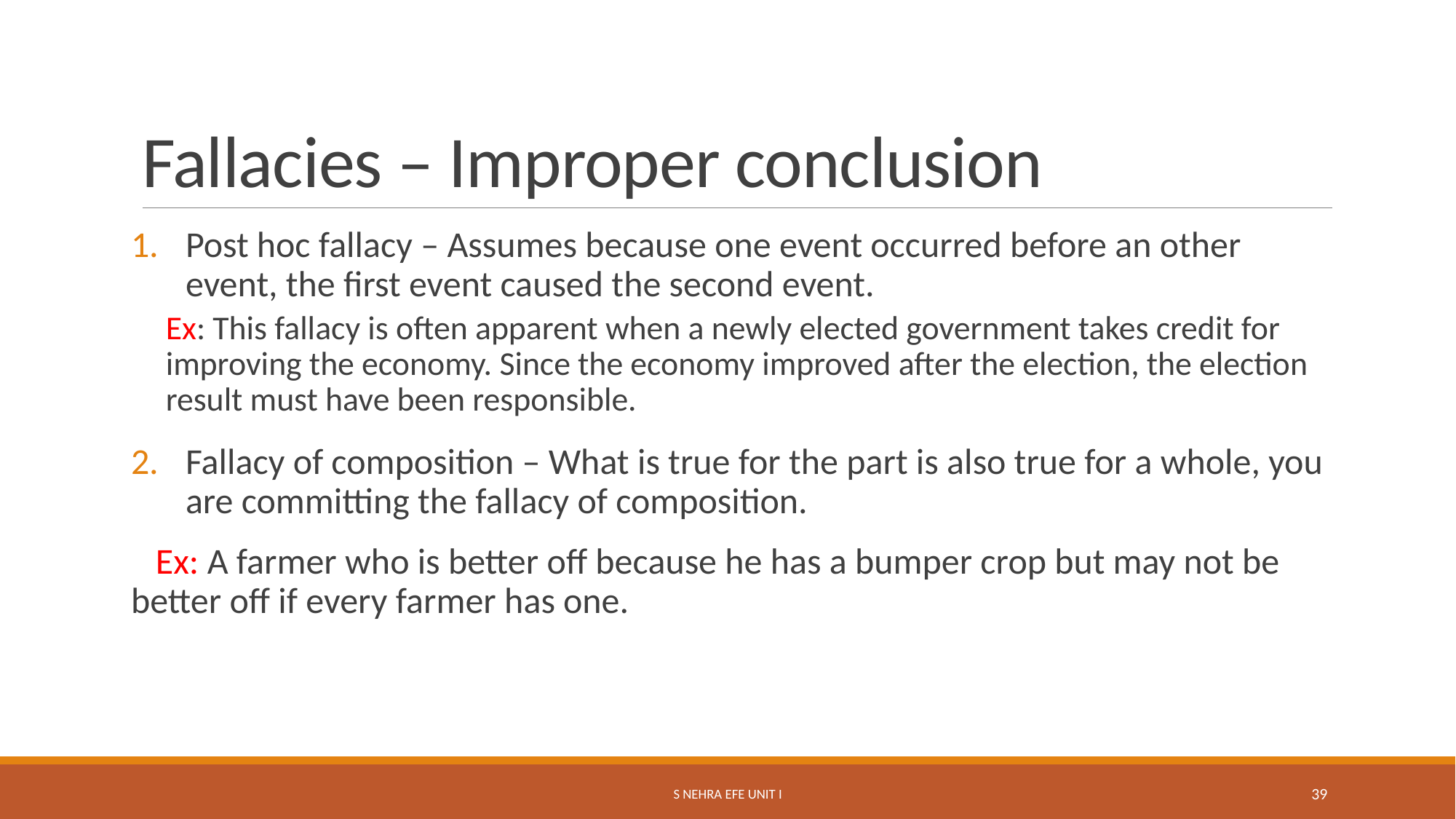

# Fallacies – Improper conclusion
Post hoc fallacy – Assumes because one event occurred before an other event, the first event caused the second event.
Ex: This fallacy is often apparent when a newly elected government takes credit for improving the economy. Since the economy improved after the election, the election result must have been responsible.
Fallacy of composition – What is true for the part is also true for a whole, you are committing the fallacy of composition.
   Ex: A farmer who is better off because he has a bumper crop but may not be       better off if every farmer has one.
S Nehra EFE Unit I
39